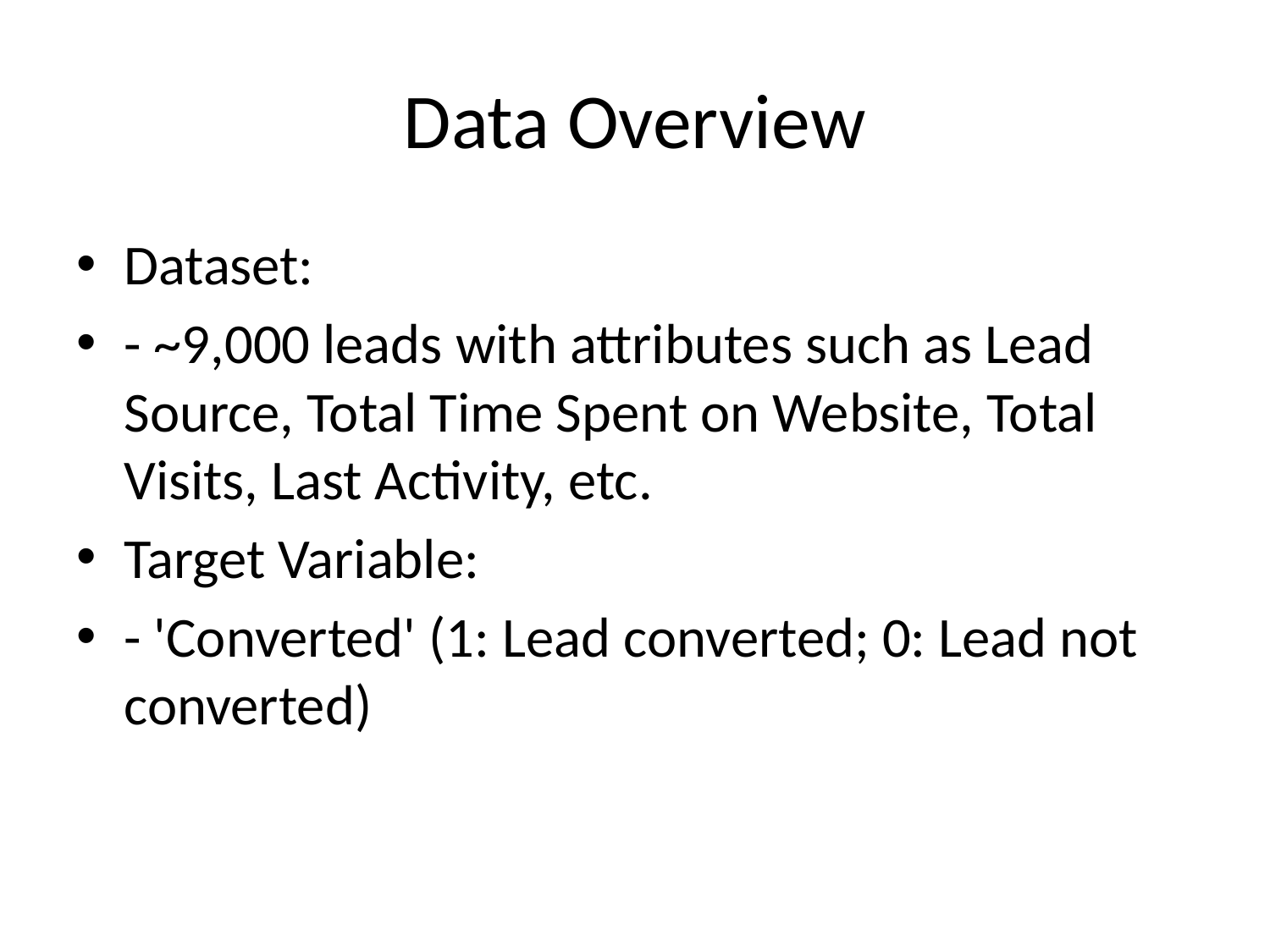

# Data Overview
Dataset:
- ~9,000 leads with attributes such as Lead Source, Total Time Spent on Website, Total Visits, Last Activity, etc.
Target Variable:
- 'Converted' (1: Lead converted; 0: Lead not converted)